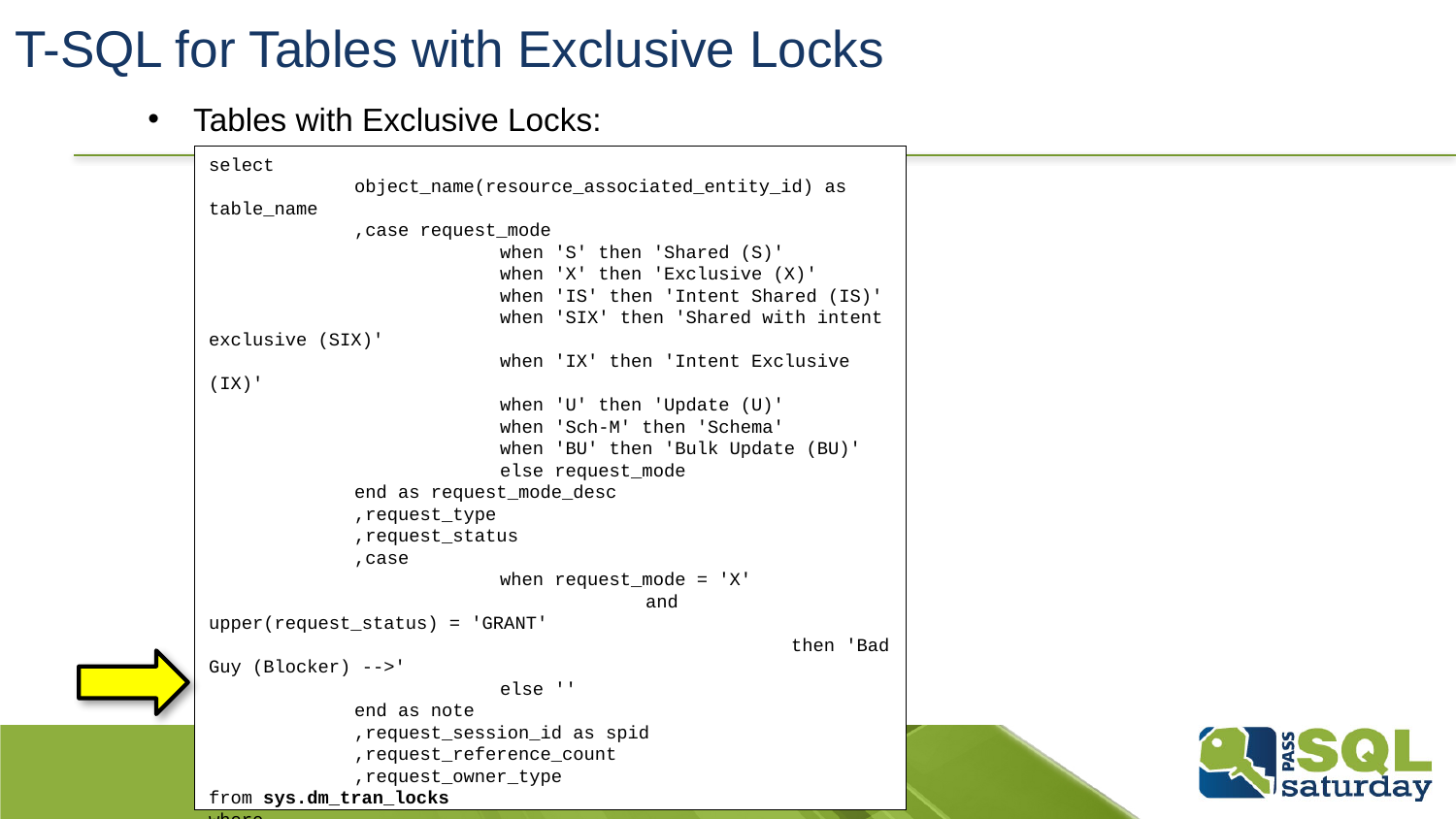

# T-SQL for Tables with Exclusive Locks
Tables with Exclusive Locks:

select
	object_name(resource_associated_entity_id) as table_name
	,case request_mode
		when 'S' then 'Shared (S)'
		when 'X' then 'Exclusive (X)'
		when 'IS' then 'Intent Shared (IS)'
		when 'SIX' then 'Shared with intent exclusive (SIX)'
		when 'IX' then 'Intent Exclusive (IX)'
		when 'U' then 'Update (U)'
		when 'Sch-M' then 'Schema'
		when 'BU' then 'Bulk Update (BU)'
		else request_mode
	end as request_mode_desc
	,request_type
	,request_status
	,case
		when request_mode = 'X'
			and upper(request_status) = 'GRANT'
				then 'Bad Guy (Blocker) -->'
		else ''
	end as note
	,request_session_id as spid
	,request_reference_count
	,request_owner_type
from sys.dm_tran_locks
where
	resource_database_id = db_id()
	and resource_type in('object')